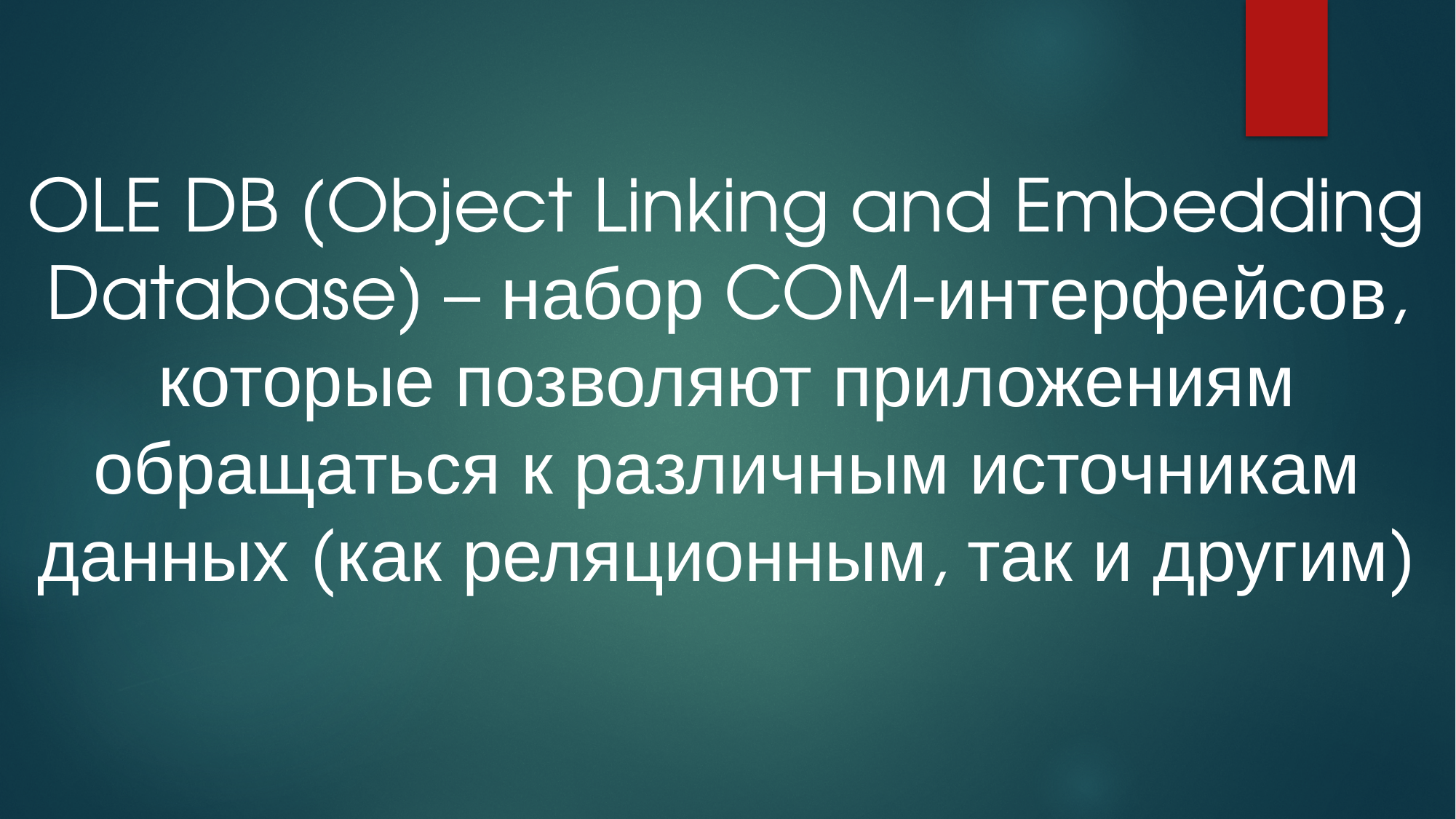

OLE DB (Object Linking and Embedding Database) – набор COM-интерфейсов, которые позволяют приложениям обращаться к различным источникам данных (как реляционным, так и другим)